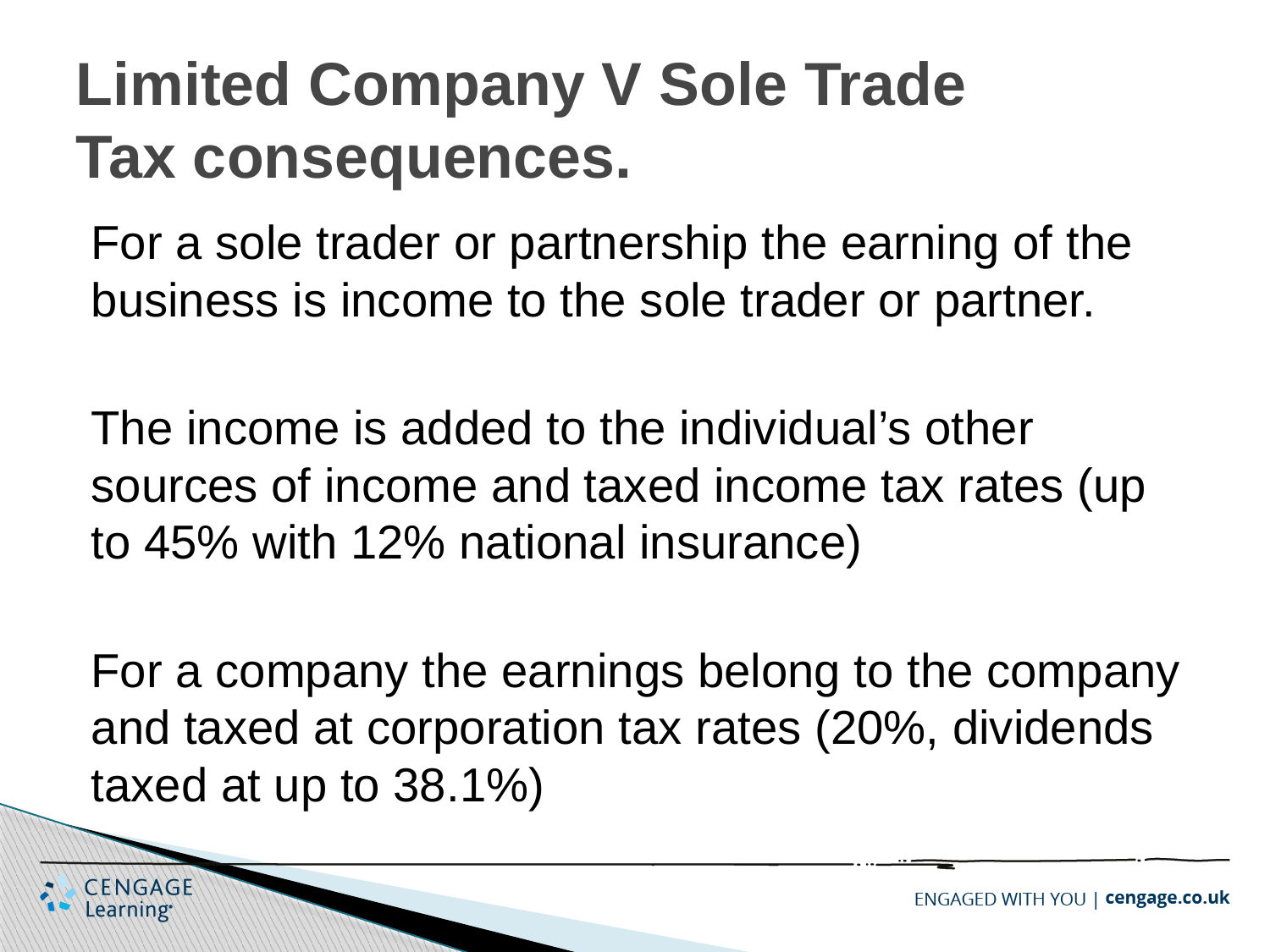

# Limited Company V Sole Trade Tax consequences.
For a sole trader or partnership the earning of the business is income to the sole trader or partner.

The income is added to the individual’s other sources of income and taxed income tax rates (up to 45% with 12% national insurance)

For a company the earnings belong to the company and taxed at corporation tax rates (20%, dividends taxed at up to 38.1%)